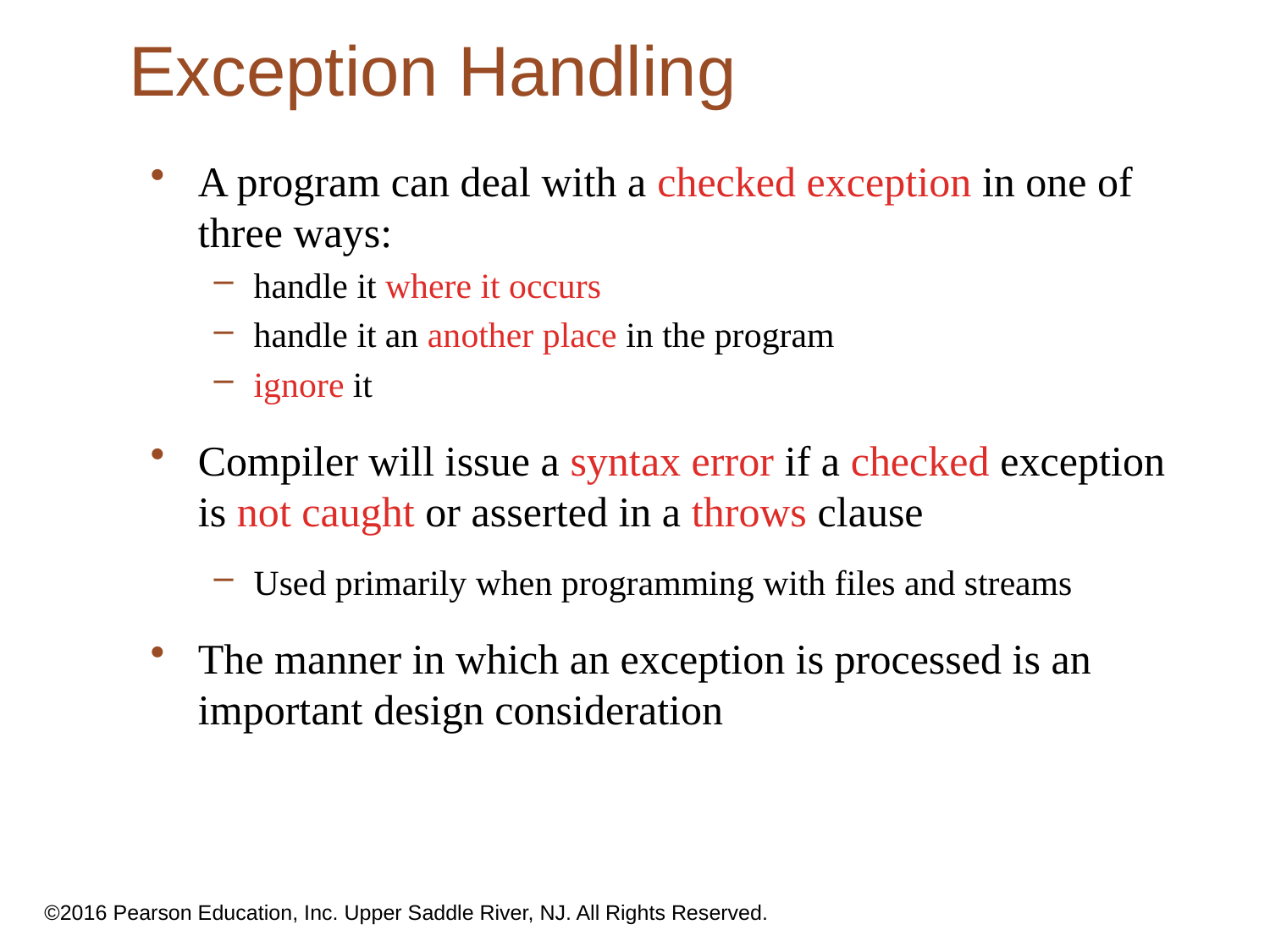

Exception Handling
A program can deal with a checked exception in one of three ways:
handle it where it occurs
handle it an another place in the program
ignore it
Compiler will issue a syntax error if a checked exception is not caught or asserted in a throws clause
Used primarily when programming with files and streams
The manner in which an exception is processed is an important design consideration